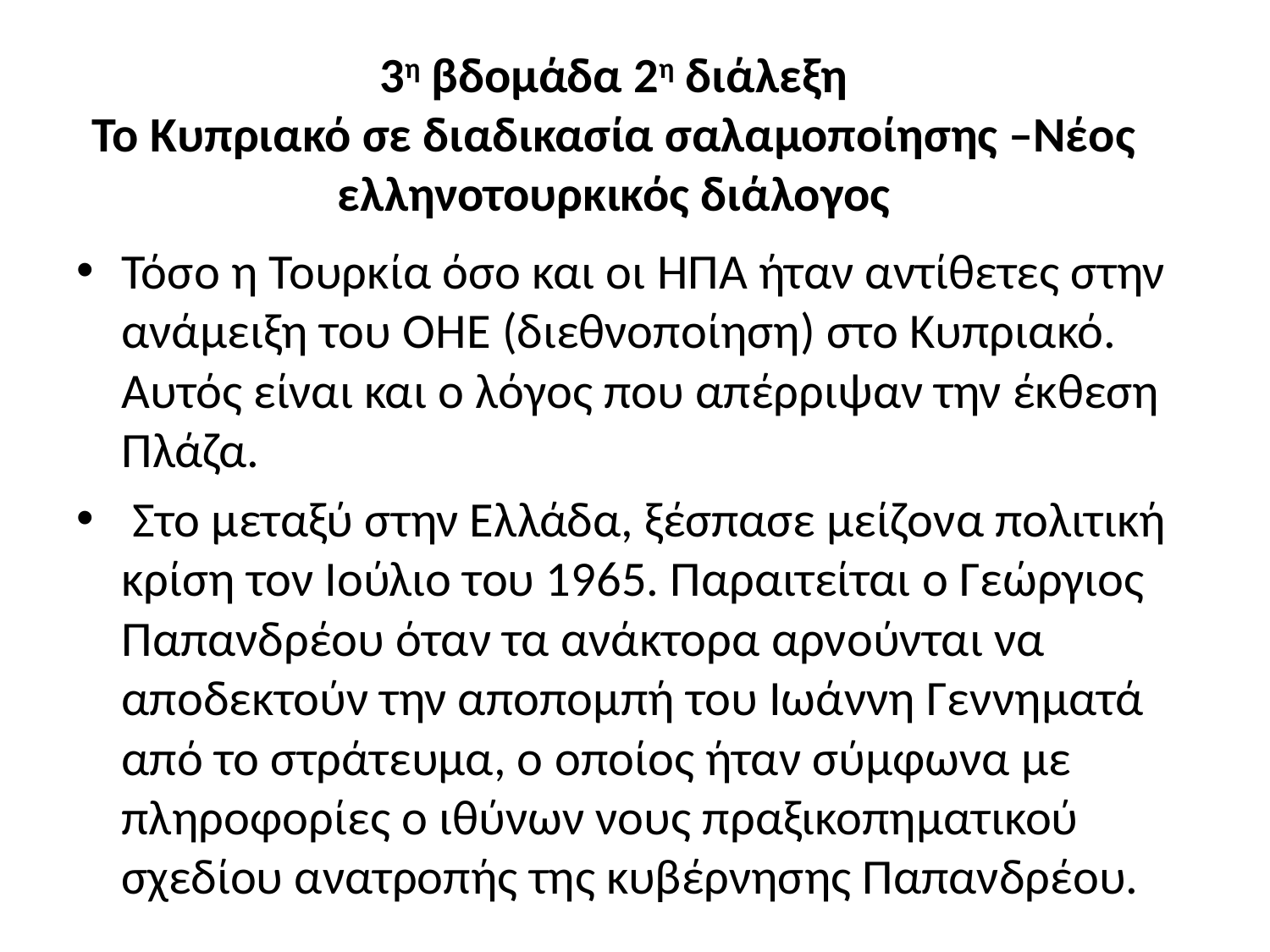

# 3η βδομάδα 2η διάλεξη Το Κυπριακό σε διαδικασία σαλαμοποίησης –Νέος ελληνοτουρκικός διάλογος
Τόσο η Τουρκία όσο και οι ΗΠΑ ήταν αντίθετες στην ανάμειξη του ΟΗΕ (διεθνοποίηση) στο Κυπριακό. Αυτός είναι και ο λόγος που απέρριψαν την έκθεση Πλάζα.
 Στο μεταξύ στην Ελλάδα, ξέσπασε μείζονα πολιτική κρίση τον Ιούλιο του 1965. Παραιτείται ο Γεώργιος Παπανδρέου όταν τα ανάκτορα αρνούνται να αποδεκτούν την αποπομπή του Ιωάννη Γεννηματά από το στράτευμα, ο οποίος ήταν σύμφωνα με πληροφορίες ο ιθύνων νους πραξικοπηματικού σχεδίου ανατροπής της κυβέρνησης Παπανδρέου.